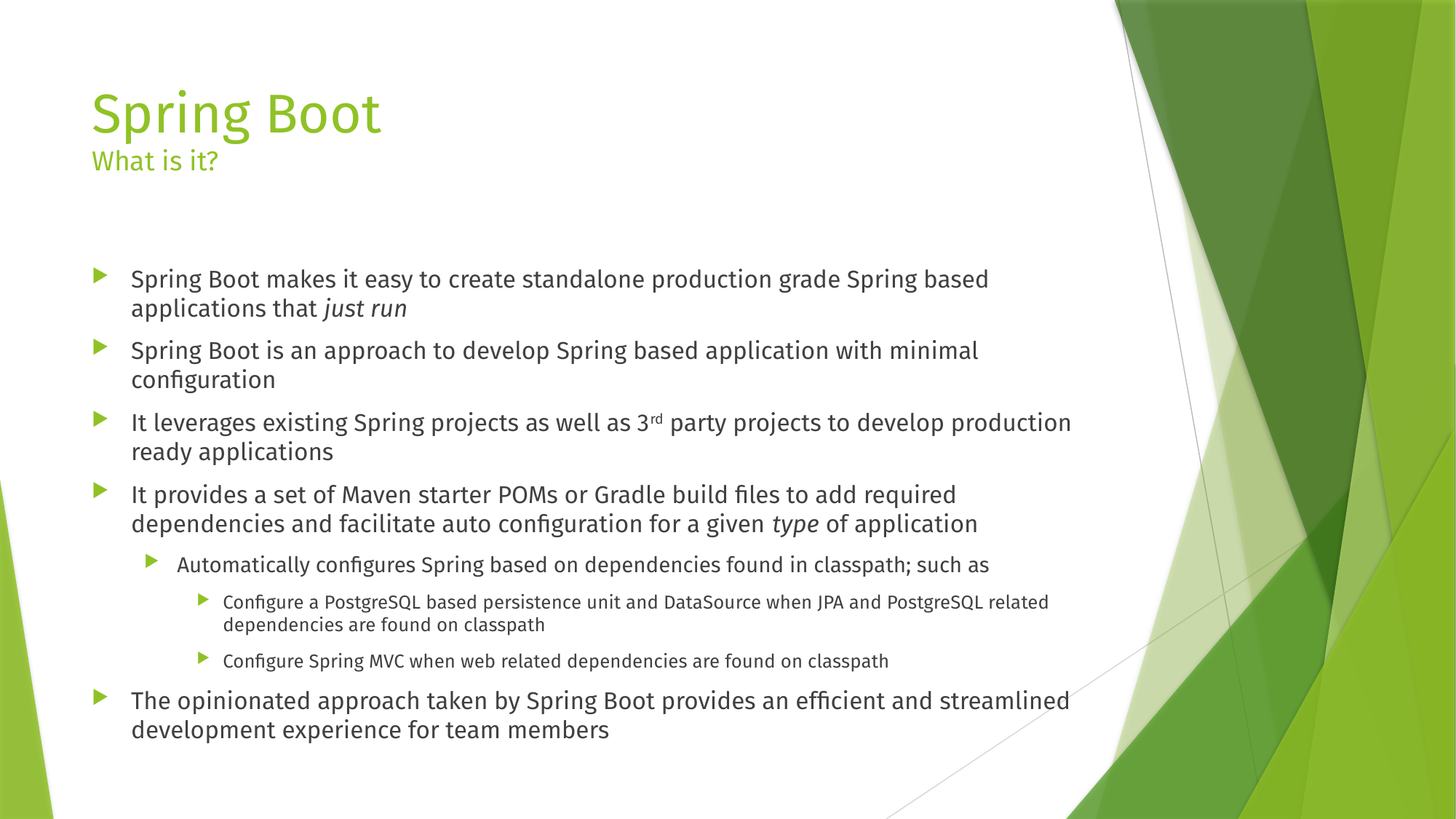

# Spring Boot What is it?
Spring Boot makes it easy to create standalone production grade Spring based applications that just run
Spring Boot is an approach to develop Spring based application with minimal configuration
It leverages existing Spring projects as well as 3rd party projects to develop production ready applications
It provides a set of Maven starter POMs or Gradle build files to add required dependencies and facilitate auto configuration for a given type of application
Automatically configures Spring based on dependencies found in classpath; such as
Configure a PostgreSQL based persistence unit and DataSource when JPA and PostgreSQL related dependencies are found on classpath
Configure Spring MVC when web related dependencies are found on classpath
The opinionated approach taken by Spring Boot provides an efficient and streamlined development experience for team members